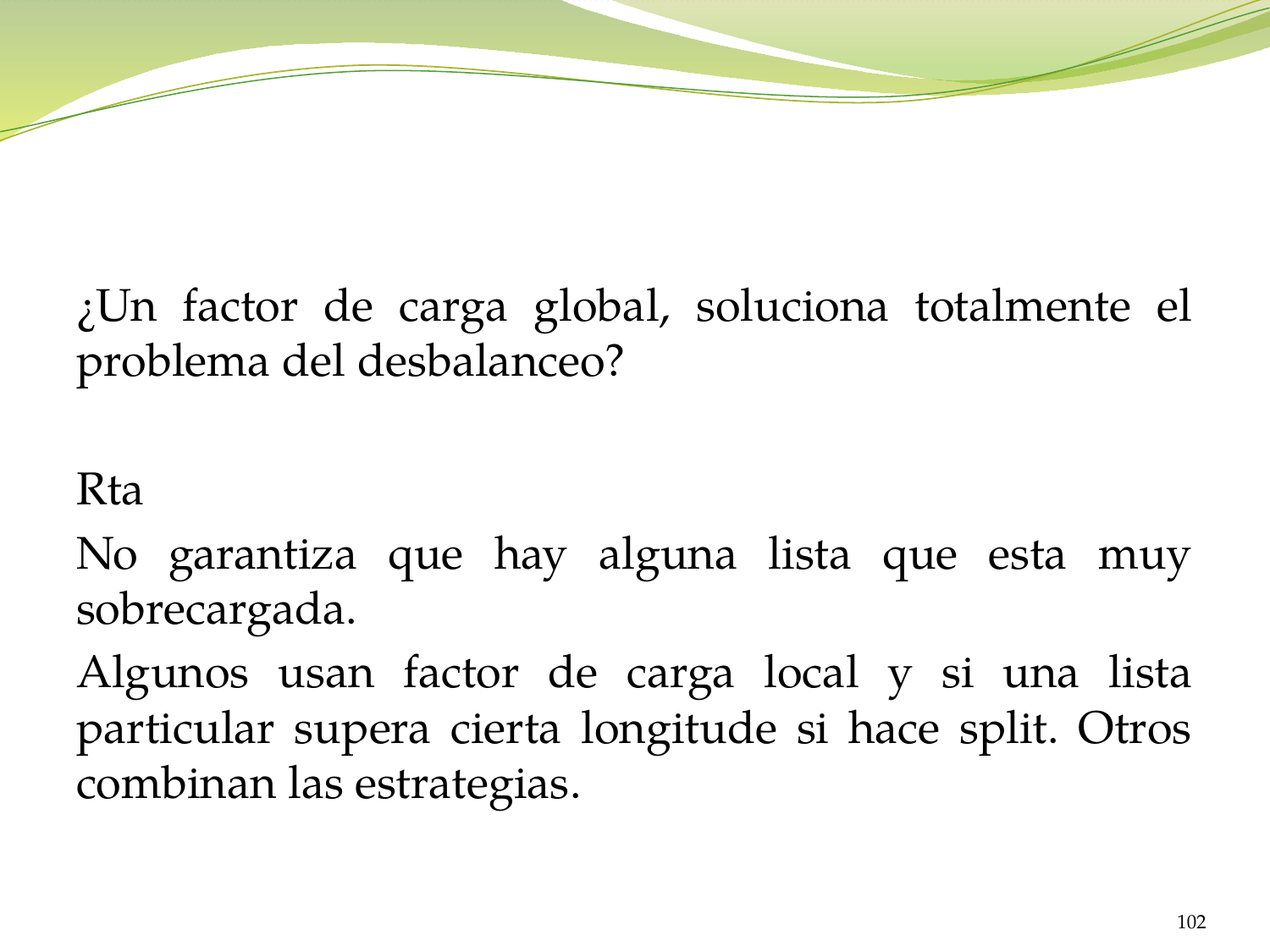

#
¿Un factor de carga global, soluciona totalmente el problema del desbalanceo?

Rta
No garantiza que hay alguna lista que esta muy sobrecargada.
Algunos usan factor de carga local y si una lista particular supera cierta longitude si hace split. Otros combinan las estrategias.
102